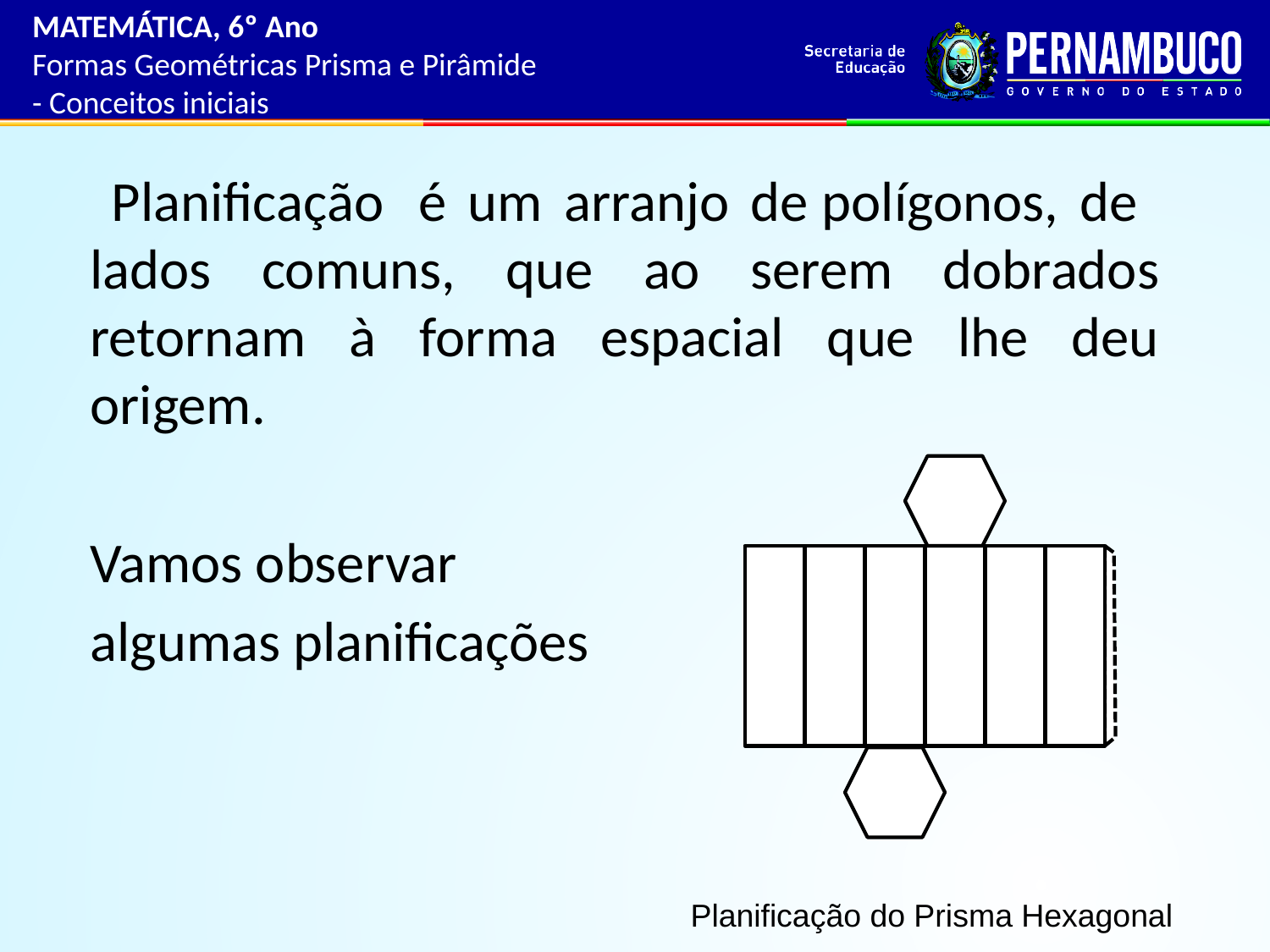

MATEMÁTICA, 6º Ano
Formas Geométricas Prisma e Pirâmide
- Conceitos iniciais

	 Planificação  é um arranjo de polígonos, de  lados comuns, que ao serem dobrados retornam à forma espacial que lhe deu origem.

	Vamos observar
	algumas planificações

Planificação do Prisma Hexagonal